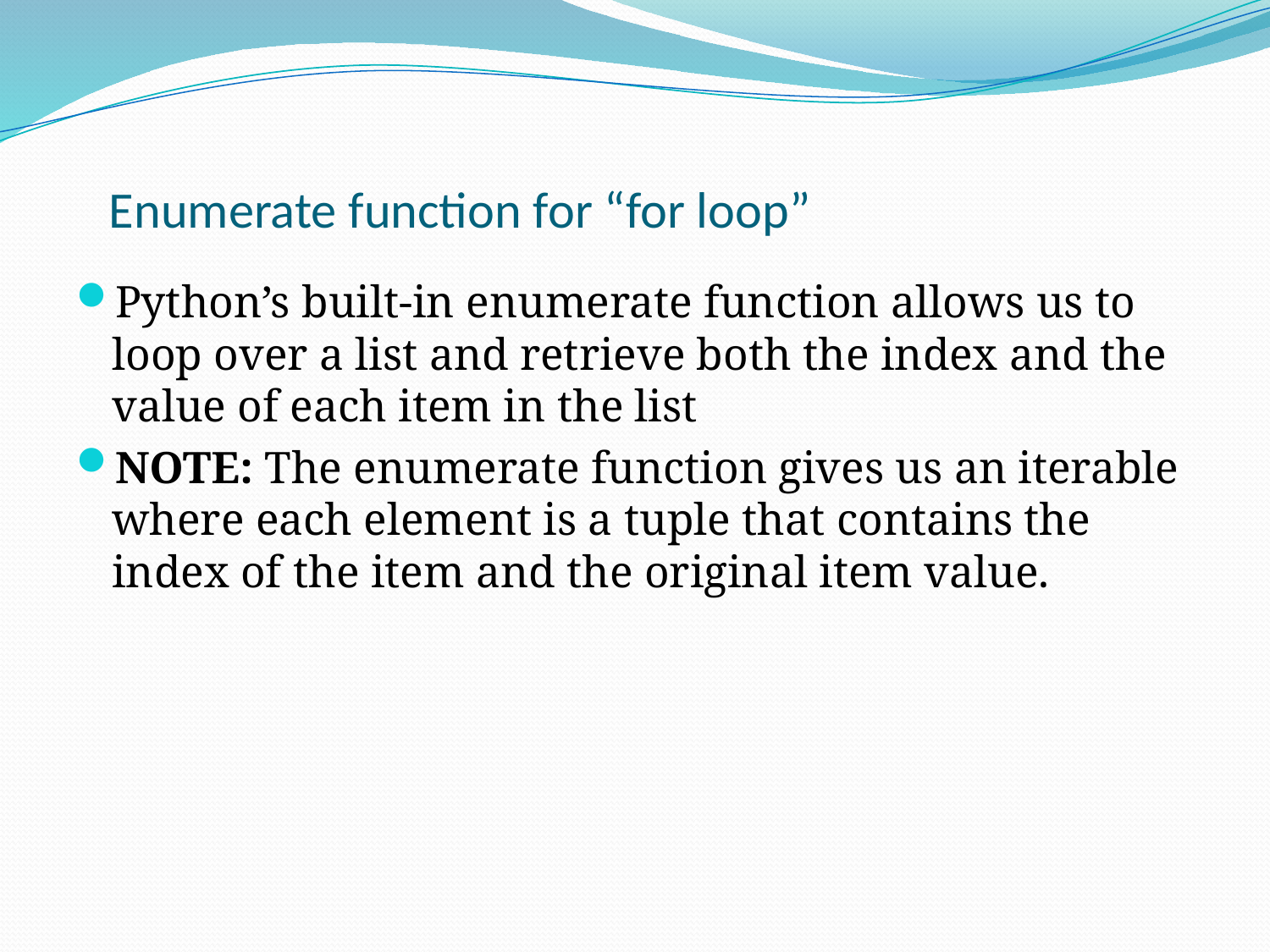

# Enumerate function for “for loop”
Python’s built-in enumerate function allows us to loop over a list and retrieve both the index and the value of each item in the list
NOTE: The enumerate function gives us an iterable where each element is a tuple that contains the index of the item and the original item value.